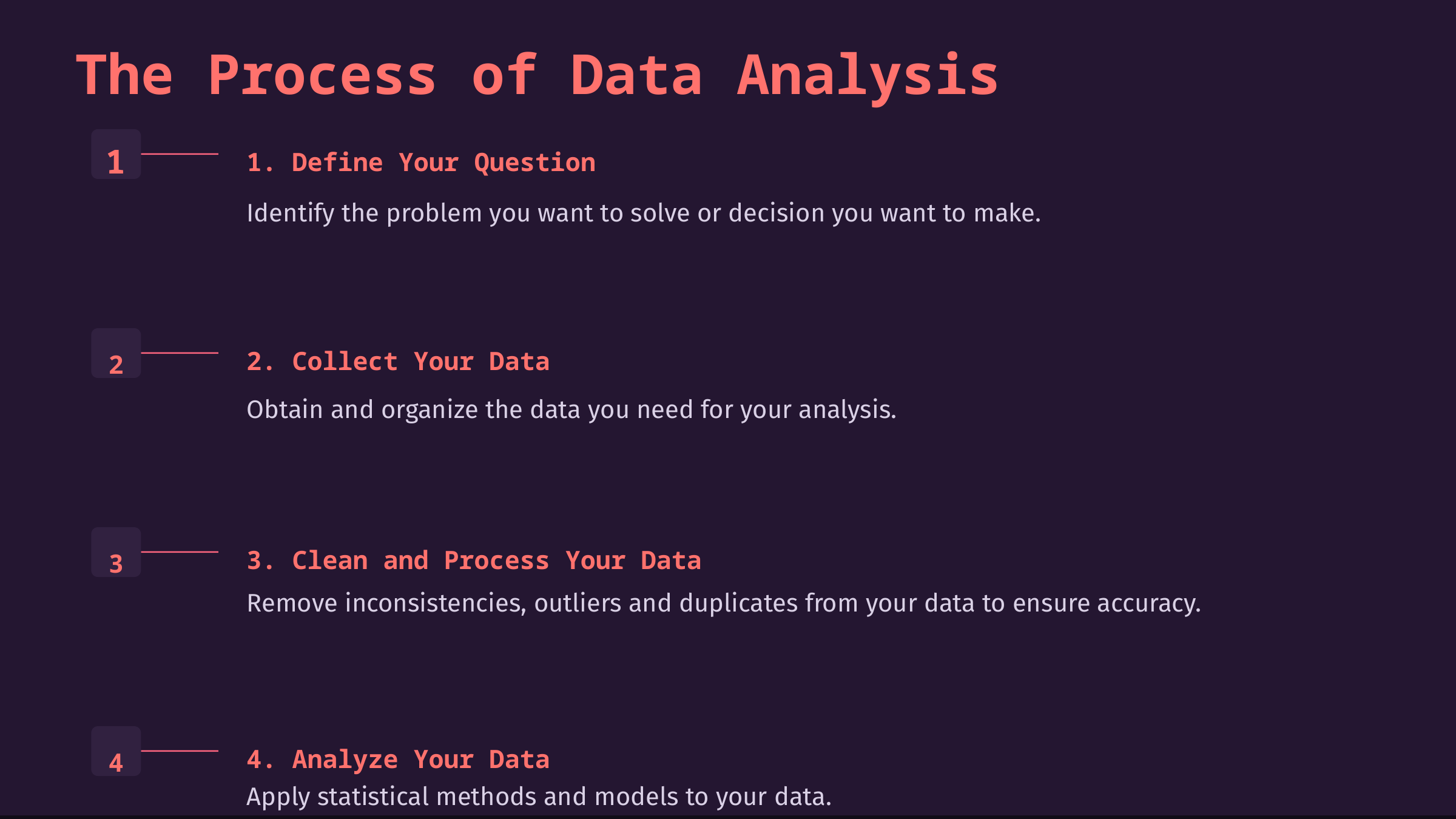

The Process of Data Analysis

1
1. Define Your Question

Identify the problem you want to solve or decision you want to make.

2
2. Collect Your Data

Obtain and organize the data you need for your analysis.

3
3. Clean and Process Your Data

Remove inconsistencies, outliers and duplicates from your data to ensure accuracy.

4
4. Analyze Your Data

Apply statistical methods and models to your data.